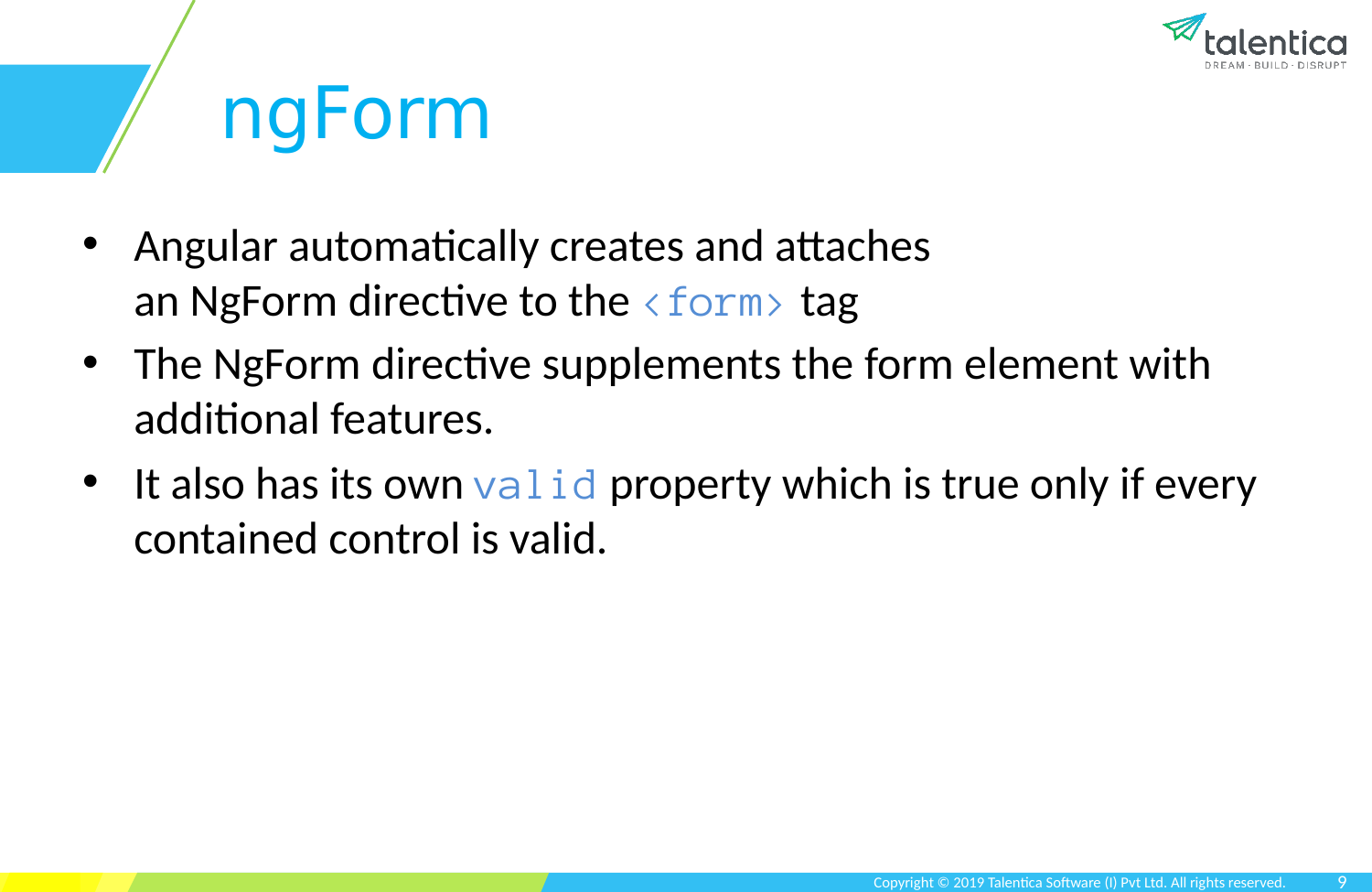

# ngForm
Angular automatically creates and attaches an NgForm directive to the <form> tag
The NgForm directive supplements the form element with additional features.
It also has its own valid property which is true only if every contained control is valid.

9